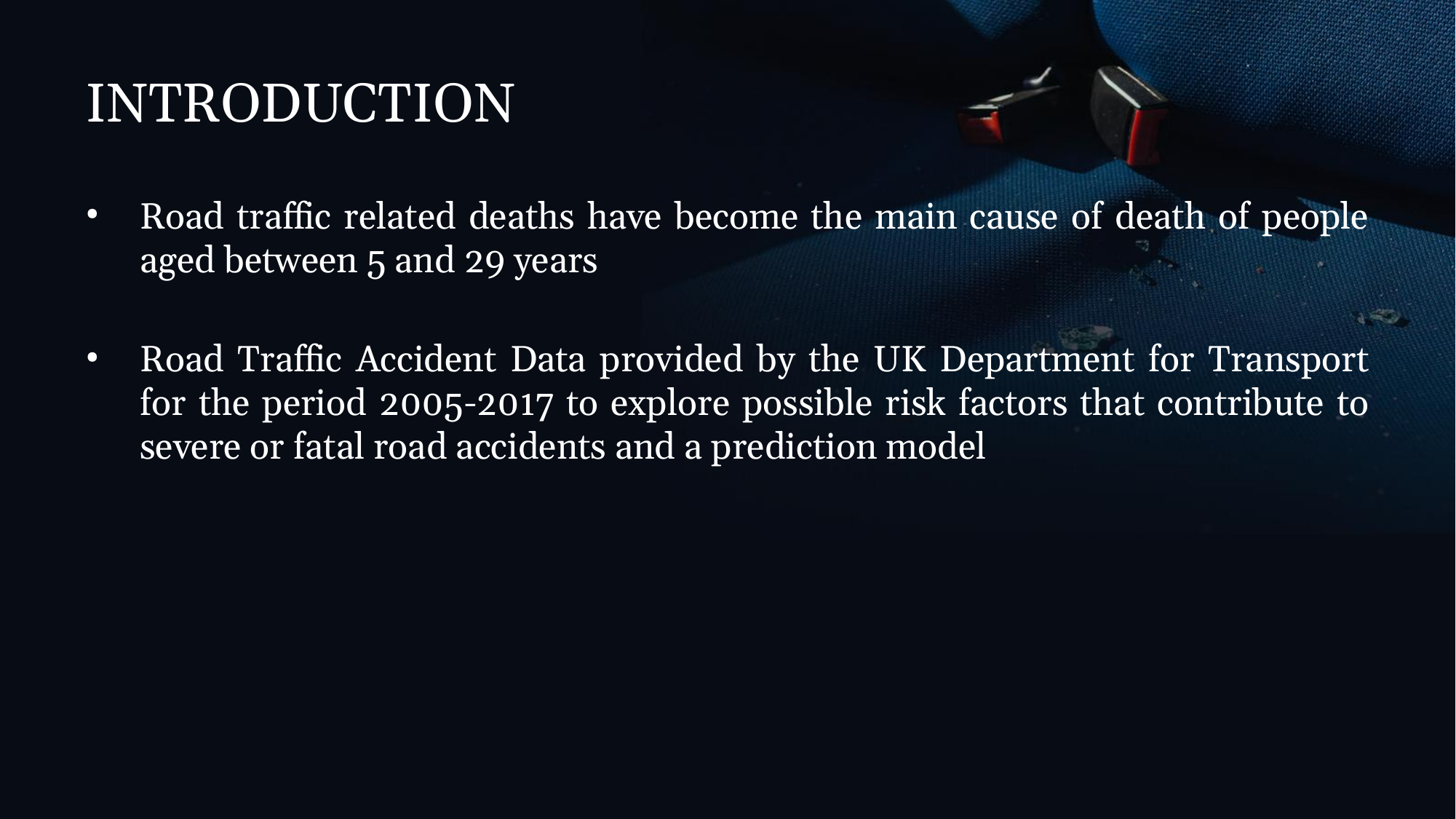

# INTRODUCTION
Road traffic related deaths have become the main cause of death of people aged between 5 and 29 years

Road Traffic Accident Data provided by the UK Department for Transport for the period 2005-2017 to explore possible risk factors that contribute to severe or fatal road accidents and a prediction model